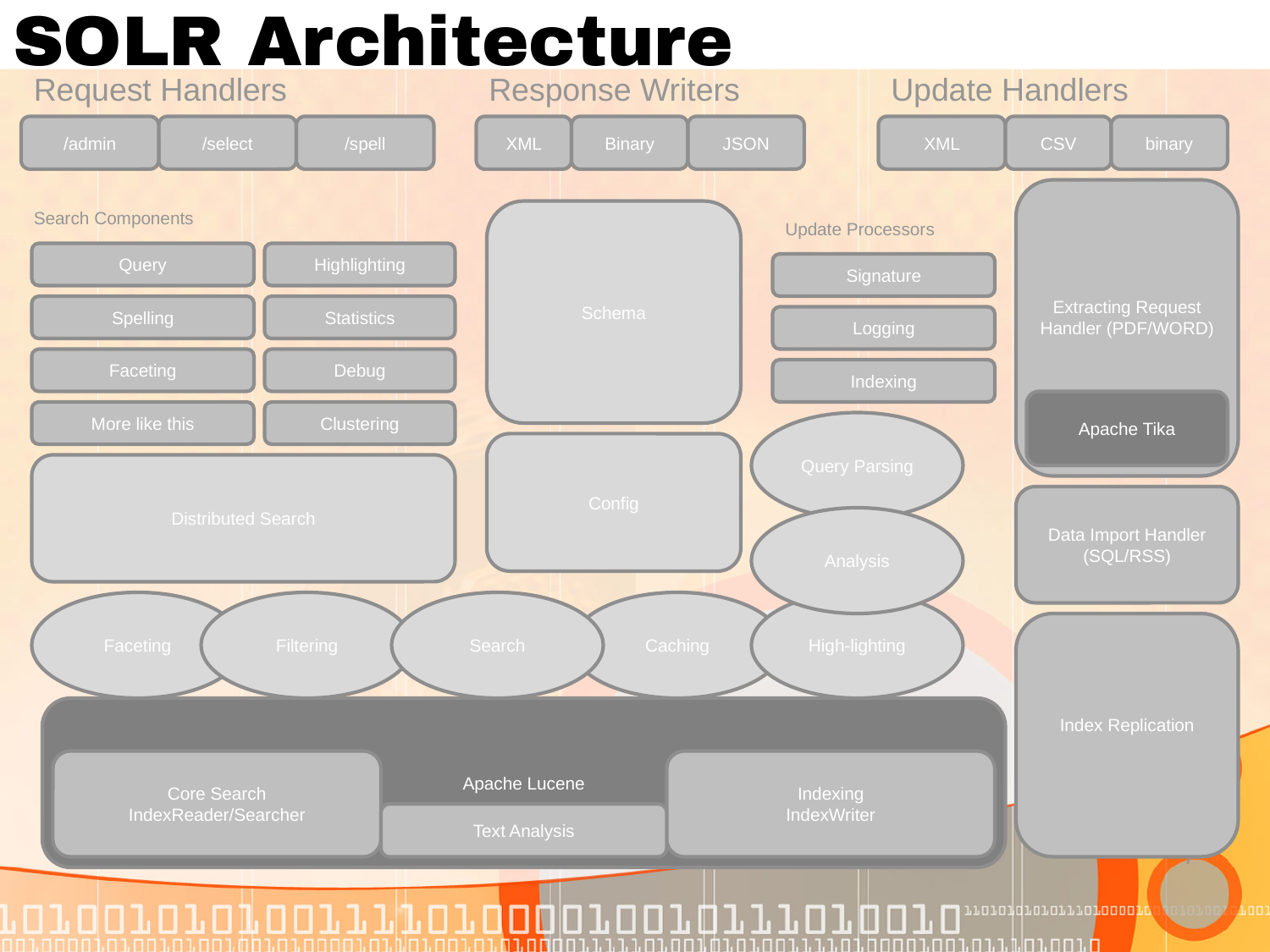

# SOLR Architecture
Request Handlers
Response Writers
Update Handlers

/admin
/select
/spell
XML
Binary
JSON
XML
CSV
binary
Extracting Request
Handler (PDF/WORD)

Search Components
Schema
Update Processors
Query
Highlighting
Signature
Spelling
Statistics
Logging
Faceting
Debug
Indexing
Apache Tika
More like this
Clustering
Query Parsing
Config
Distributed Search
Data Import Handler (SQL/RSS)
Analysis
Faceting
Filtering
Search
Caching
High-lighting
Index Replication

Apache Lucene
Core Search
IndexReader/Searcher
Indexing
IndexWriter
Text Analysis
7